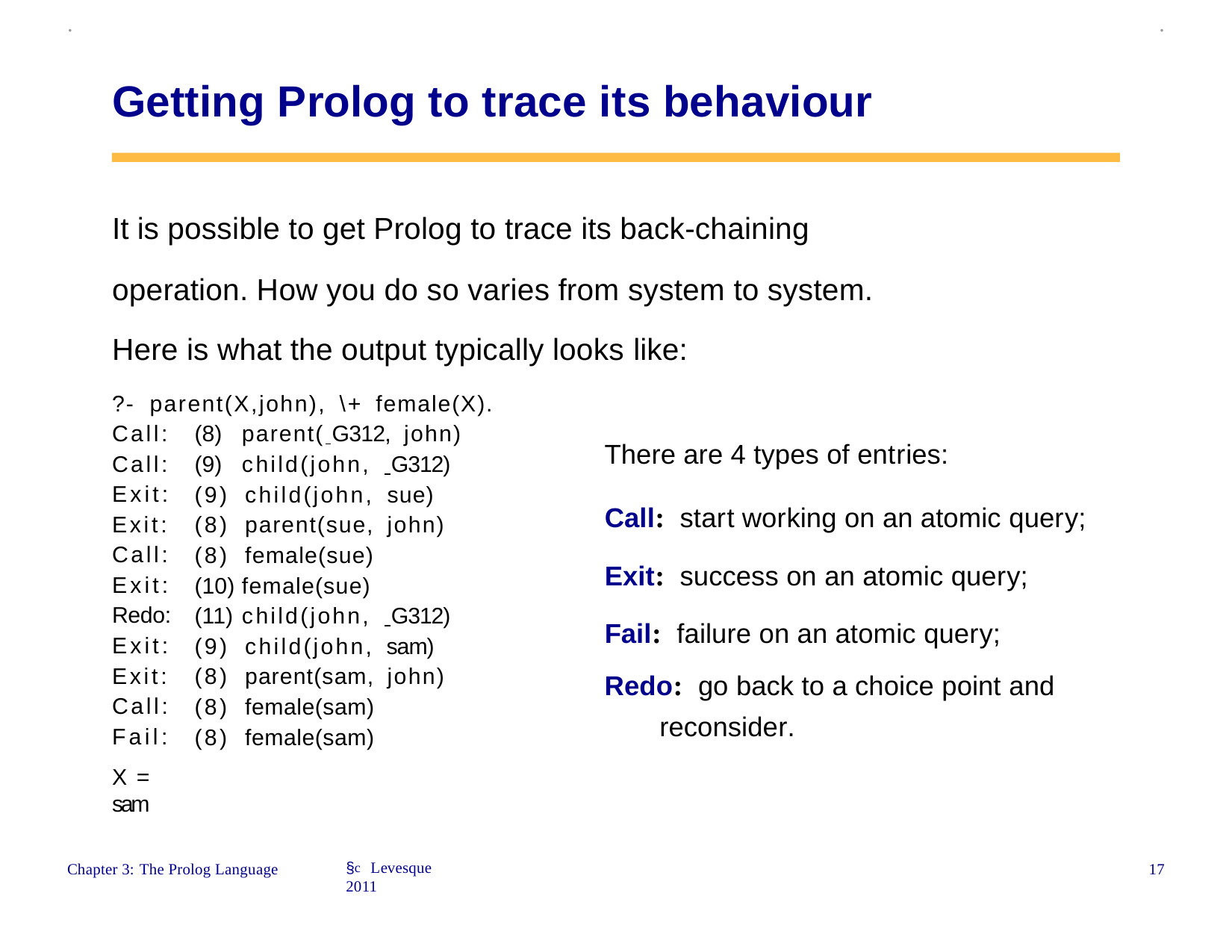

.
.
Getting Prolog to trace its behaviour

It is possible to get Prolog to trace its back-chaining operation. How you do so varies from system to system.
Here is what the output typically looks like:

?-  parent(X,john),  \+  female(X).
Call: Call: Exit: Exit: Call: Exit: Redo: Exit: Exit: Call: Fail:
X  =  sam
parent( G312,  john)
child(john,   G312)
(9)  child(john,  sue)
(8)  parent(sue,  john)
(8)  female(sue)
female(sue)
child(john,   G312)
(9)  child(john,  sam)
(8)  parent(sam,  john)
(8)  female(sam)
(8)  female(sam)
There are 4 types of entries:
Call:  start working on an atomic query; Exit:  success on an atomic query; Fail:  failure on an atomic query;
Redo:  go back to a choice point and reconsider.
§c   Levesque 2011
17
Chapter 3: The Prolog Language